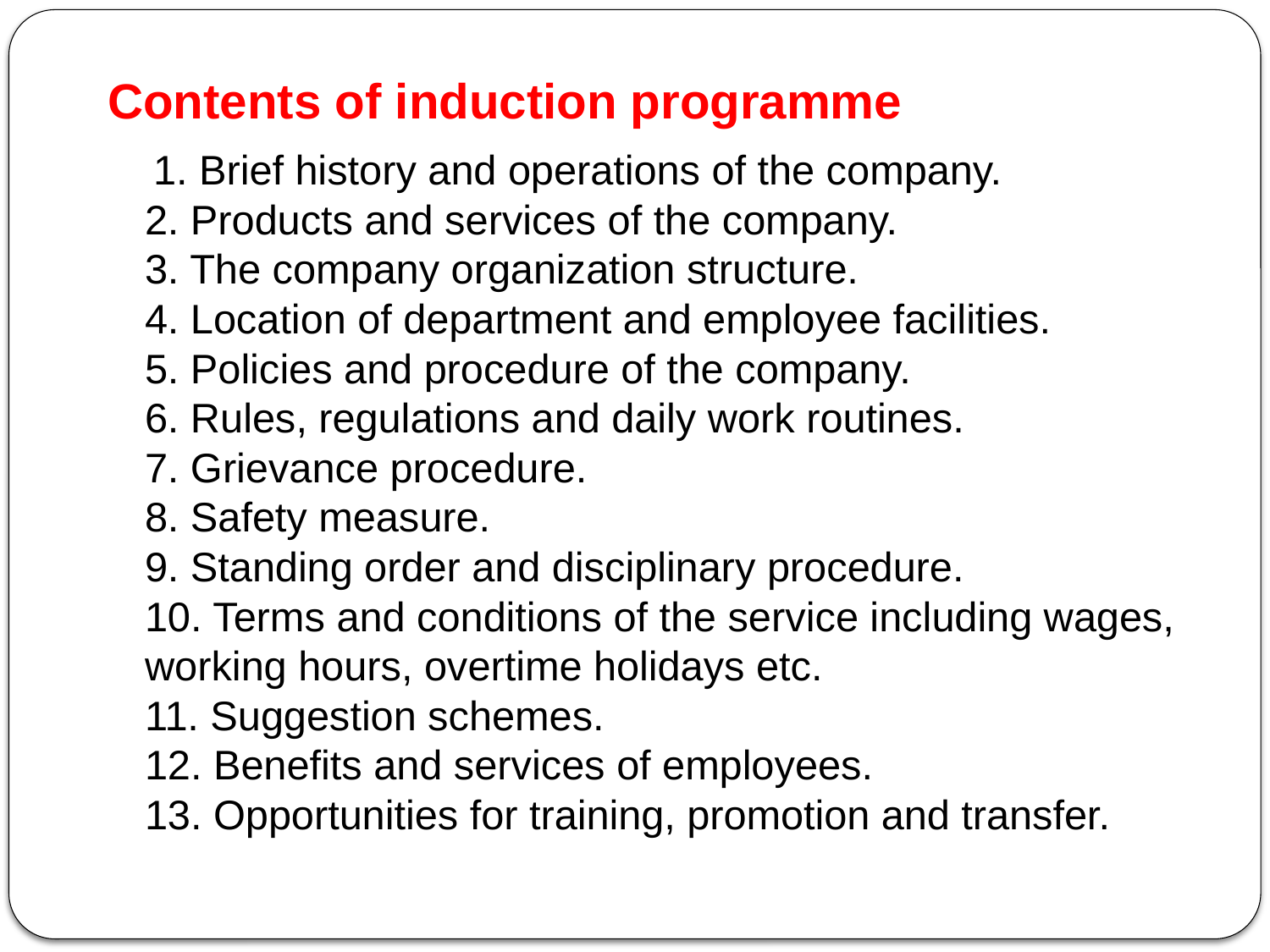

# Contents of induction programme
    1. Brief history and operations of the company.
2. Products and services of the company.
3. The company organization structure.
4. Location of department and employee facilities.
5. Policies and procedure of the company.
6. Rules, regulations and daily work routines.
7. Grievance procedure.
8. Safety measure.
9. Standing order and disciplinary procedure.
10. Terms and conditions of the service including wages, working hours, overtime holidays etc.
11. Suggestion schemes.
12. Benefits and services of employees.
13. Opportunities for training, promotion and transfer.